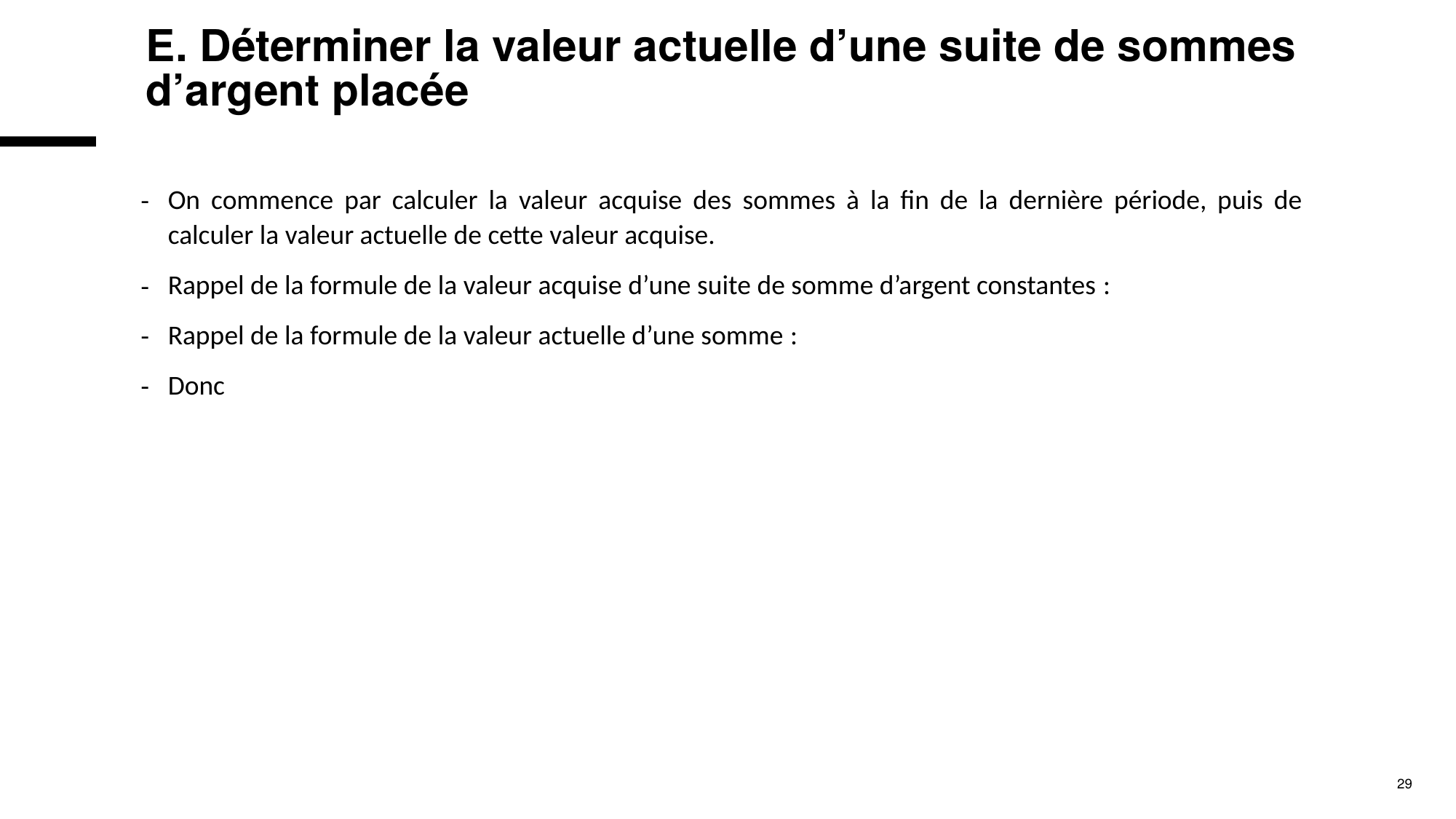

# E. Déterminer la valeur actuelle d’une suite de sommes d’argent placée
On commence par calculer la valeur acquise des sommes à la fin de la dernière période, puis de calculer la valeur actuelle de cette valeur acquise.
Rappel de la formule de la valeur acquise d’une suite de somme d’argent constantes :
Rappel de la formule de la valeur actuelle d’une somme :
Donc

29